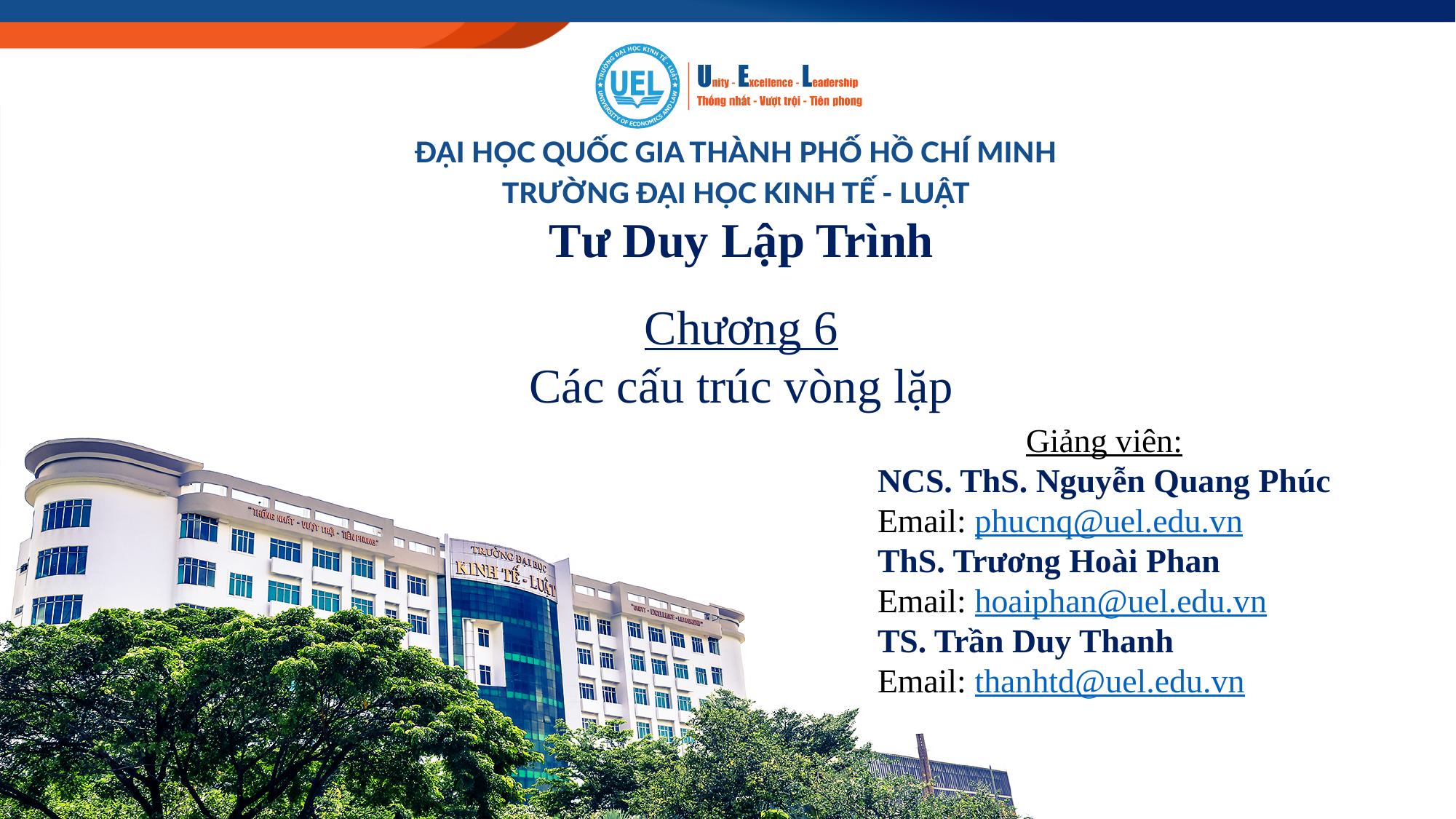

Tư Duy Lập Trình
Chương 6
Các cấu trúc vòng lặp
Giảng viên:
NCS. ThS. Nguyễn Quang Phúc
Email: phucnq@uel.edu.vn
ThS. Trương Hoài Phan
Email: hoaiphan@uel.edu.vn
TS. Trần Duy Thanh
Email: thanhtd@uel.edu.vn